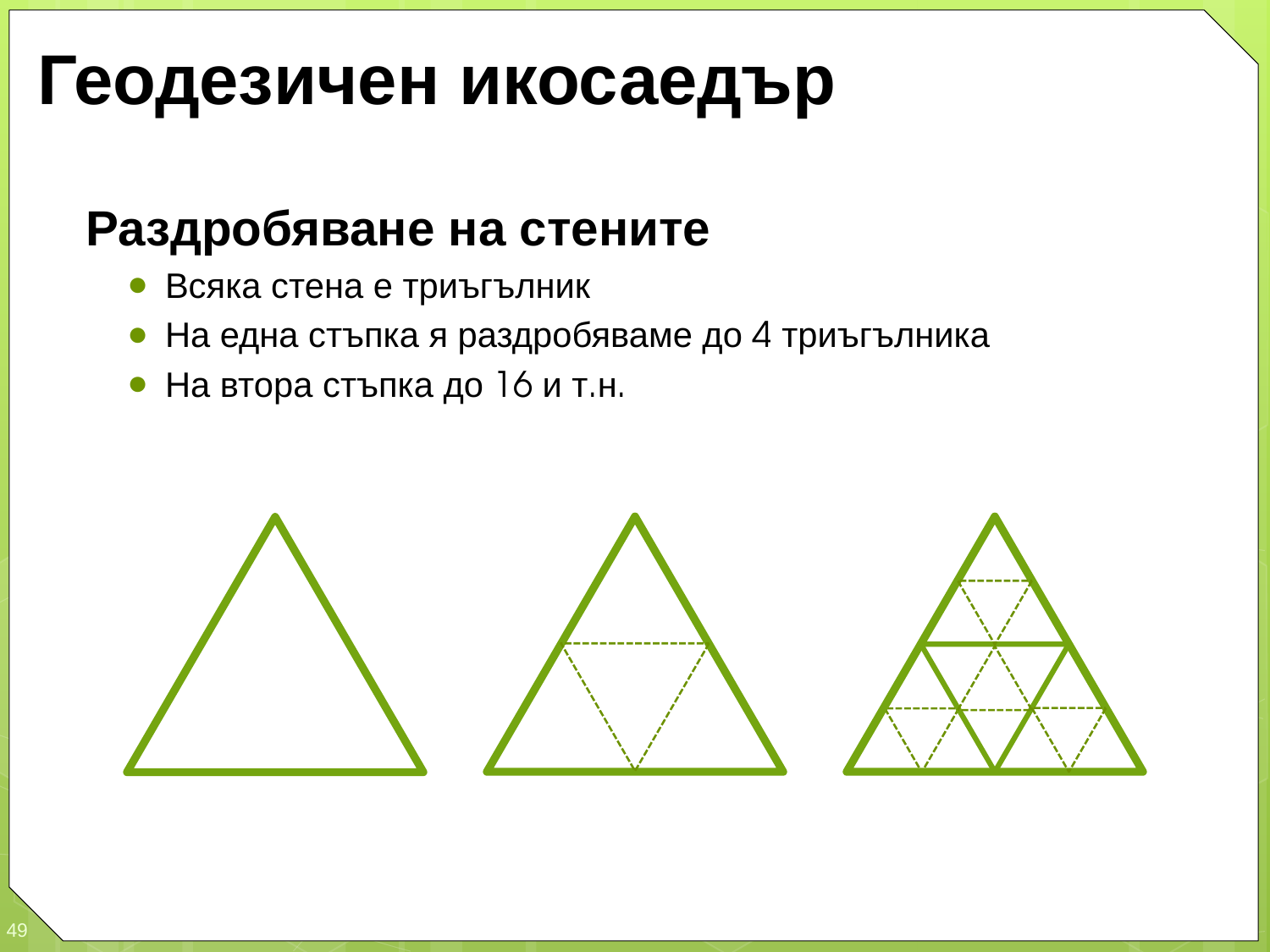

# Геодезичен икосаедър
Раздробяване на стените
Всяка стена е триъгълник
На една стъпка я раздробяваме до 4 триъгълника
На втора стъпка до 16 и т.н.